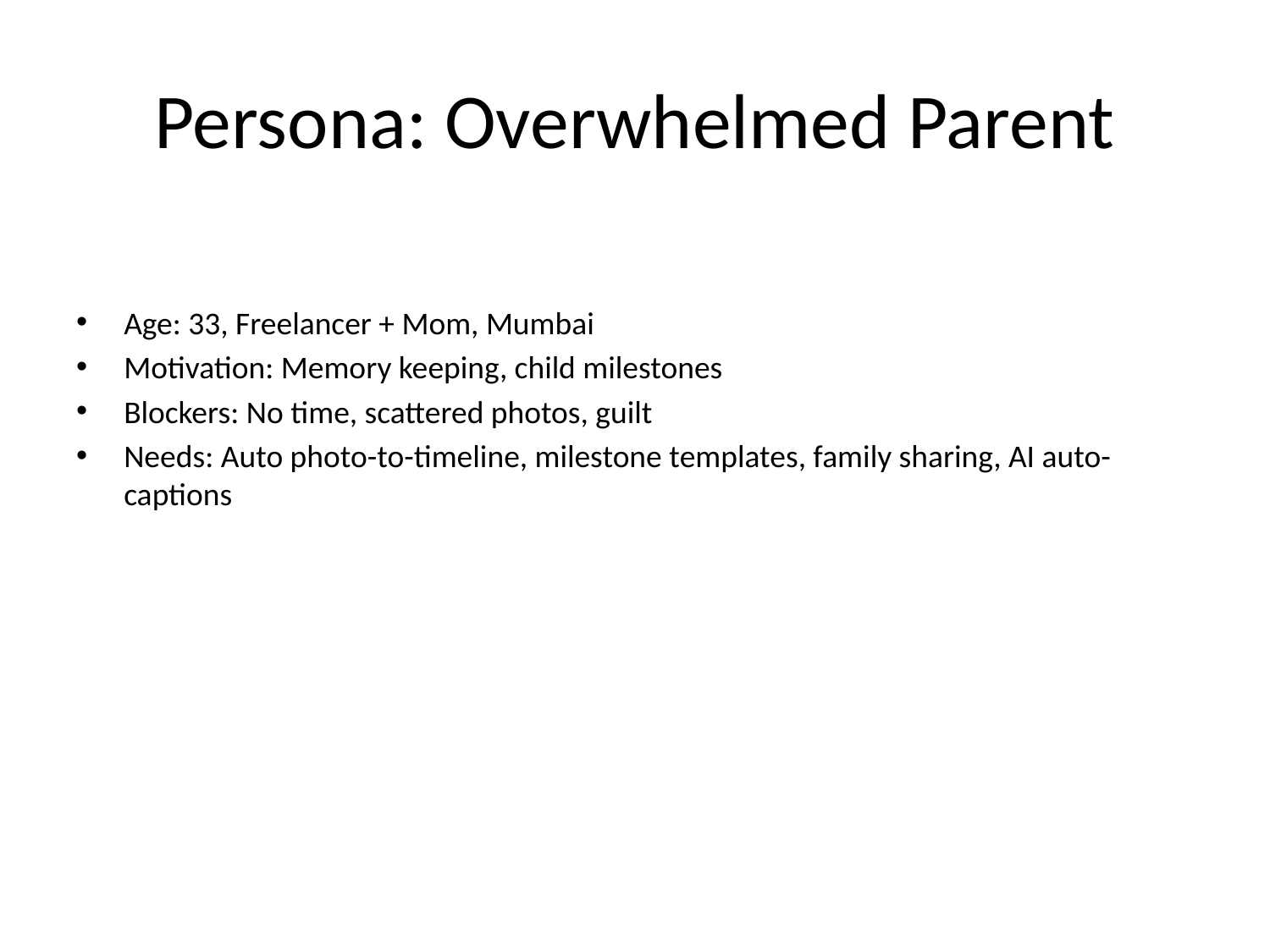

# Persona: Overwhelmed Parent

Age: 33, Freelancer + Mom, Mumbai
Motivation: Memory keeping, child milestones
Blockers: No time, scattered photos, guilt
Needs: Auto photo-to-timeline, milestone templates, family sharing, AI auto-captions